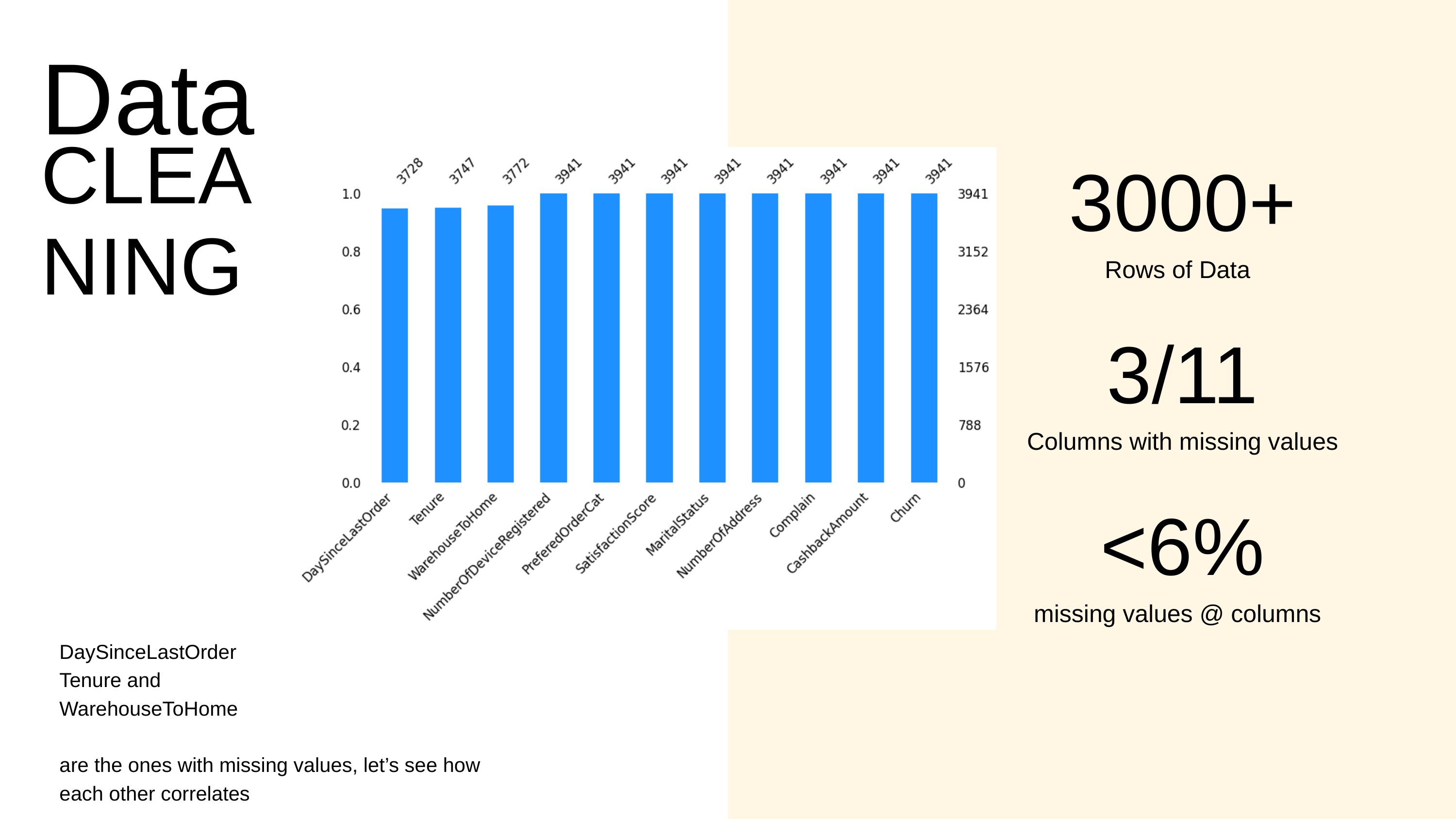

Data
CLEANING

3000+
Rows of Data
3/11
Columns with missing values
<6%
missing values @ columns
DaySinceLastOrder
Tenure and
WarehouseToHome

are the ones with missing values, let’s see how each other correlates